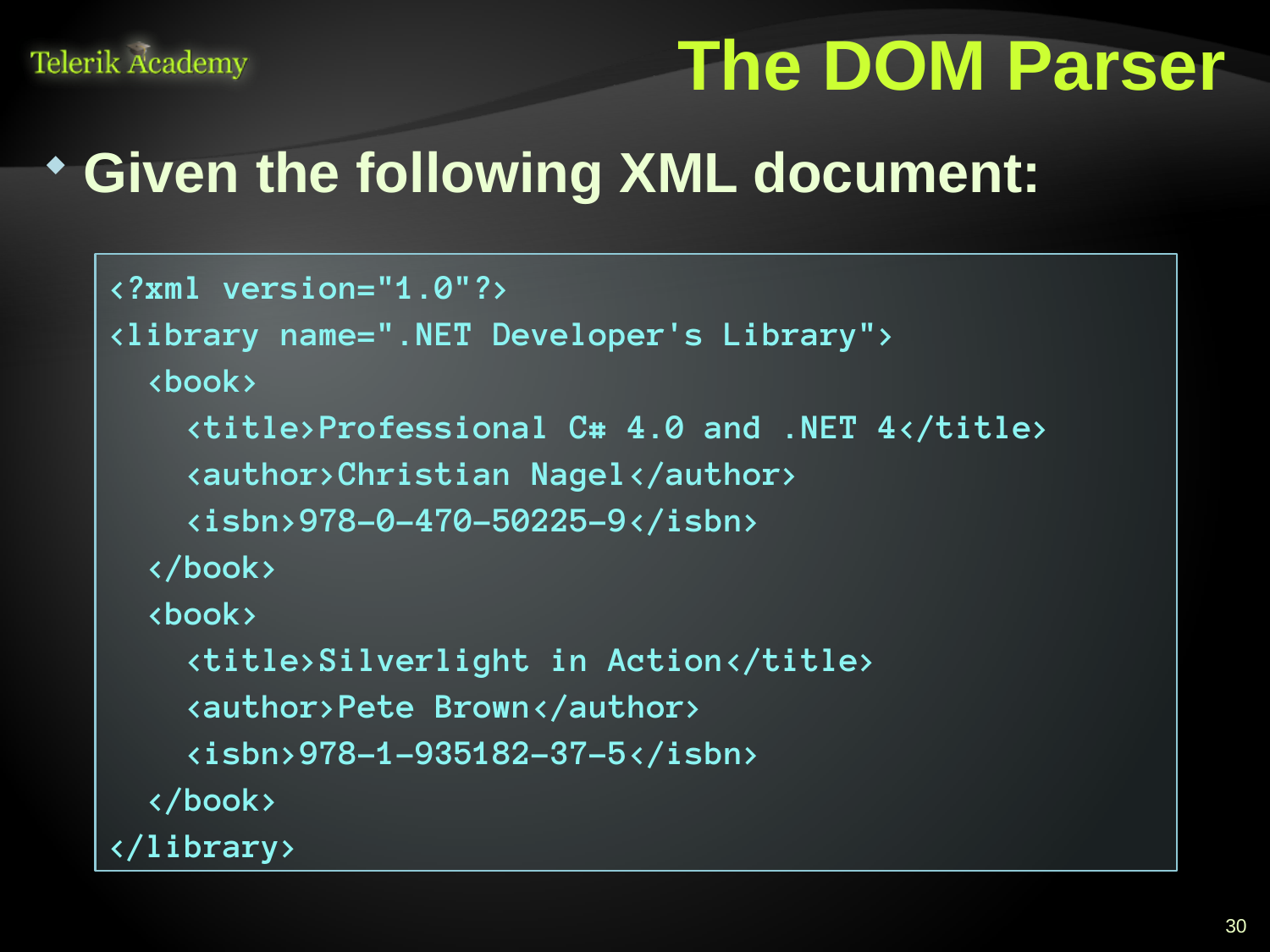

# The DOM Parser
Given the following XML document:
<?xml version="1.0"?>
<library name=".NET Developer's Library">
  <book>
    <title>Professional C# 4.0 and .NET 4</title>
    <author>Christian Nagel</author>
    <isbn>978-0-470-50225-9</isbn>
  </book>
  <book>
    <title>Silverlight in Action</title>
    <author>Pete Brown</author>
    <isbn>978-1-935182-37-5</isbn>
  </book>
</library>
30